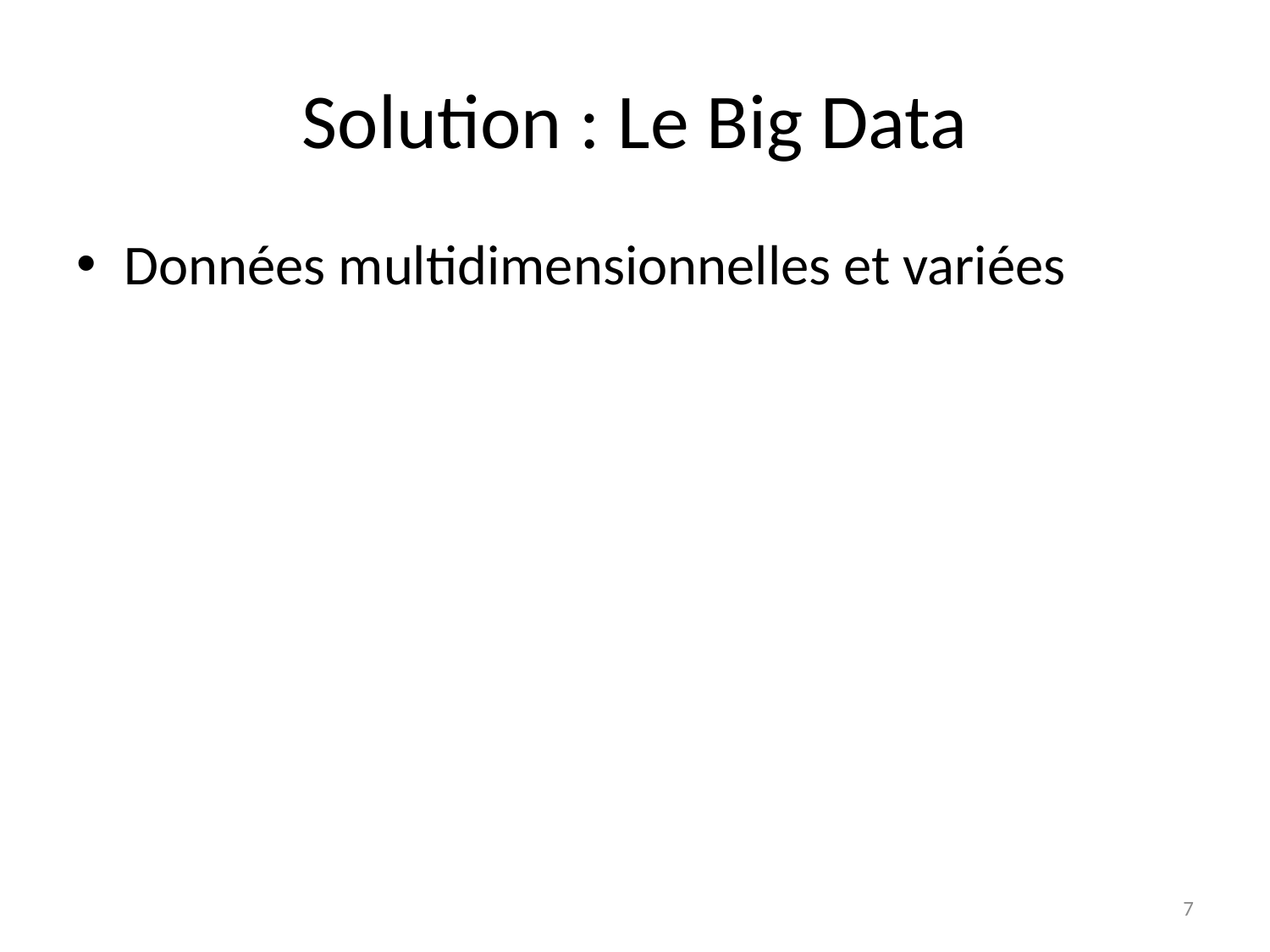

# Solution : Le Big Data
Données multidimensionnelles et variées
7